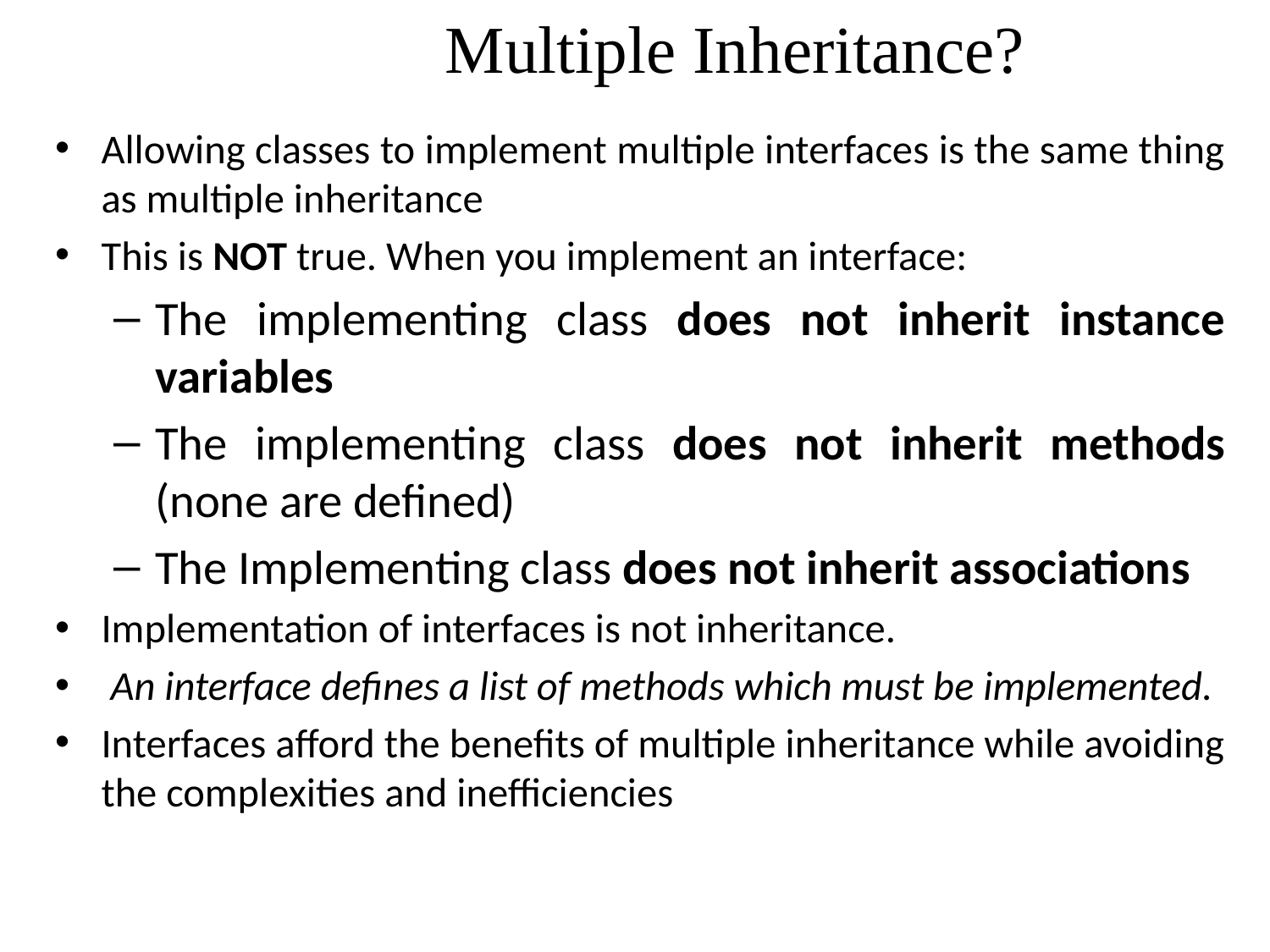

# Multiple Inheritance?
Allowing classes to implement multiple interfaces is the same thing as multiple inheritance
This is NOT true. When you implement an interface:
The implementing class does not inherit instance variables
The implementing class does not inherit methods (none are defined)
The Implementing class does not inherit associations
Implementation of interfaces is not inheritance.
 An interface defines a list of methods which must be implemented.
Interfaces afford the benefits of multiple inheritance while avoiding the complexities and inefficiencies